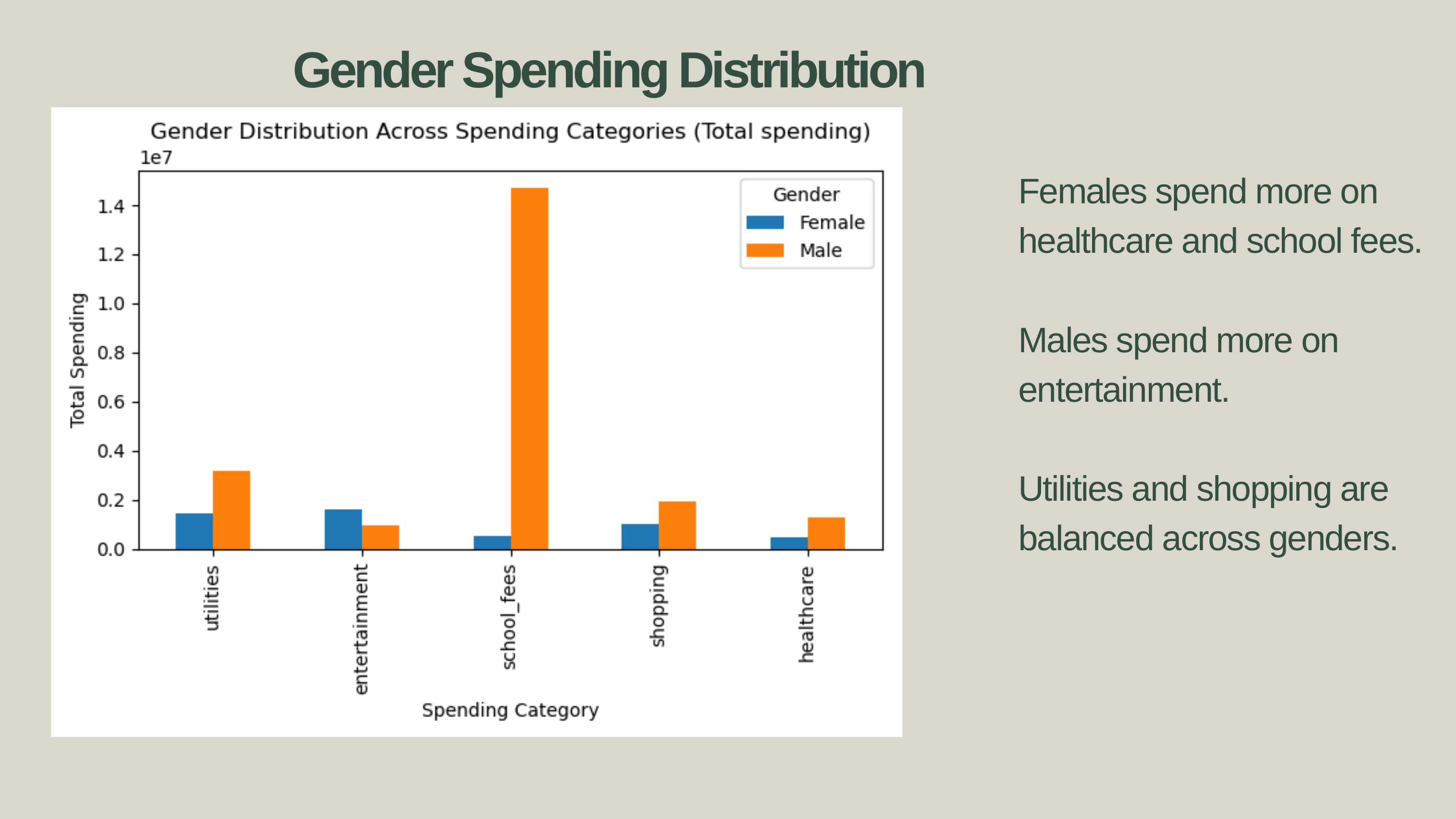

Gender Spending Distribution

Females spend more on healthcare and school fees.

Males spend more on entertainment.

Utilities and shopping are balanced across genders.